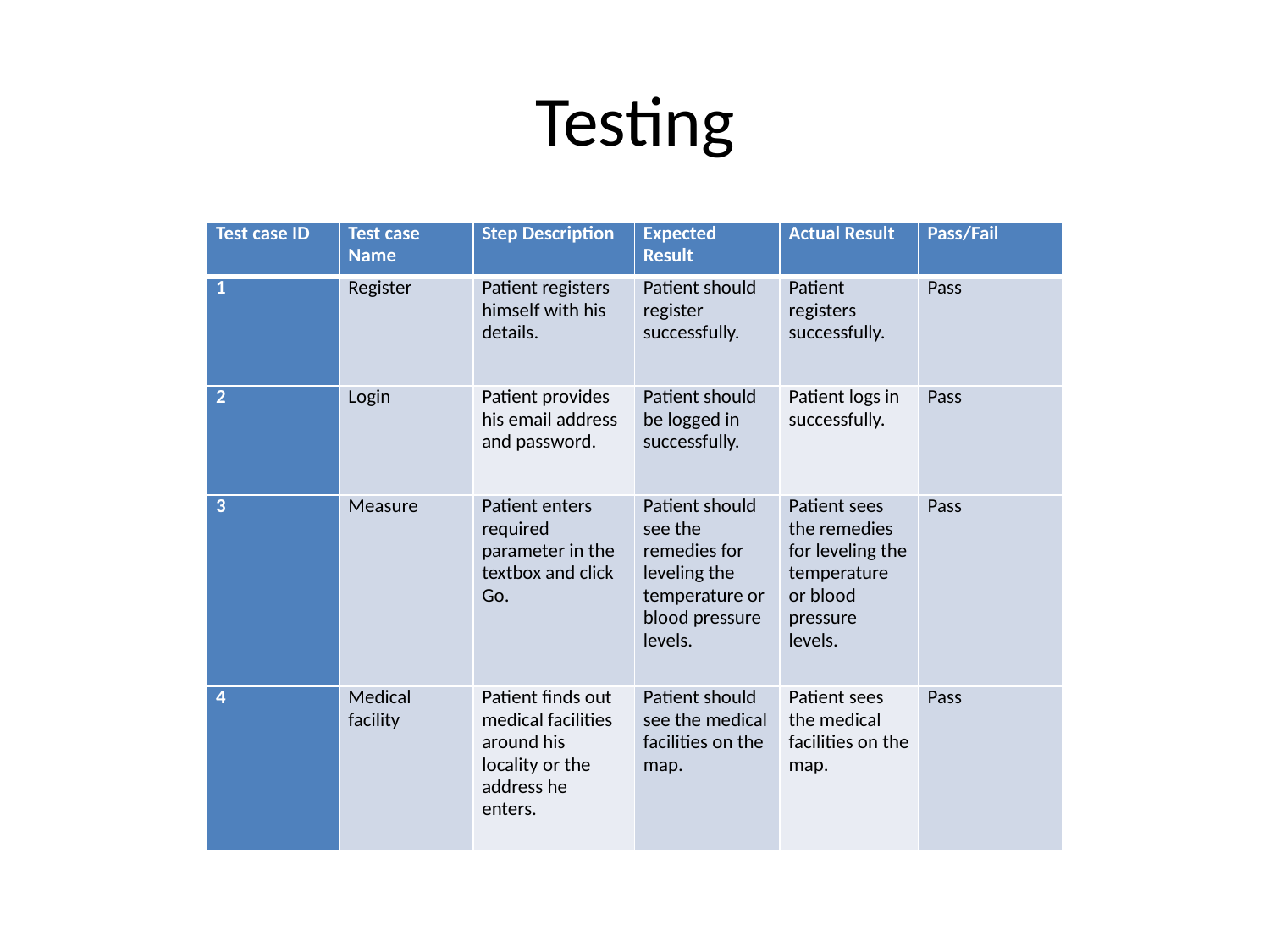

# Testing
| Test case ID | Test case Name | Step Description | Expected Result | Actual Result | Pass/Fail |
| --- | --- | --- | --- | --- | --- |
| 1 | Register | Patient registers himself with his details. | Patient should register successfully. | Patient registers successfully. | Pass |
| 2 | Login | Patient provides his email address and password. | Patient should be logged in successfully. | Patient logs in successfully. | Pass |
| 3 | Measure | Patient enters required parameter in the textbox and click Go. | Patient should see the remedies for leveling the temperature or blood pressure levels. | Patient sees the remedies for leveling the temperature or blood pressure levels. | Pass |
| 4 | Medical facility | Patient finds out medical facilities around his locality or the address he enters. | Patient should see the medical facilities on the map. | Patient sees the medical facilities on the map. | Pass |